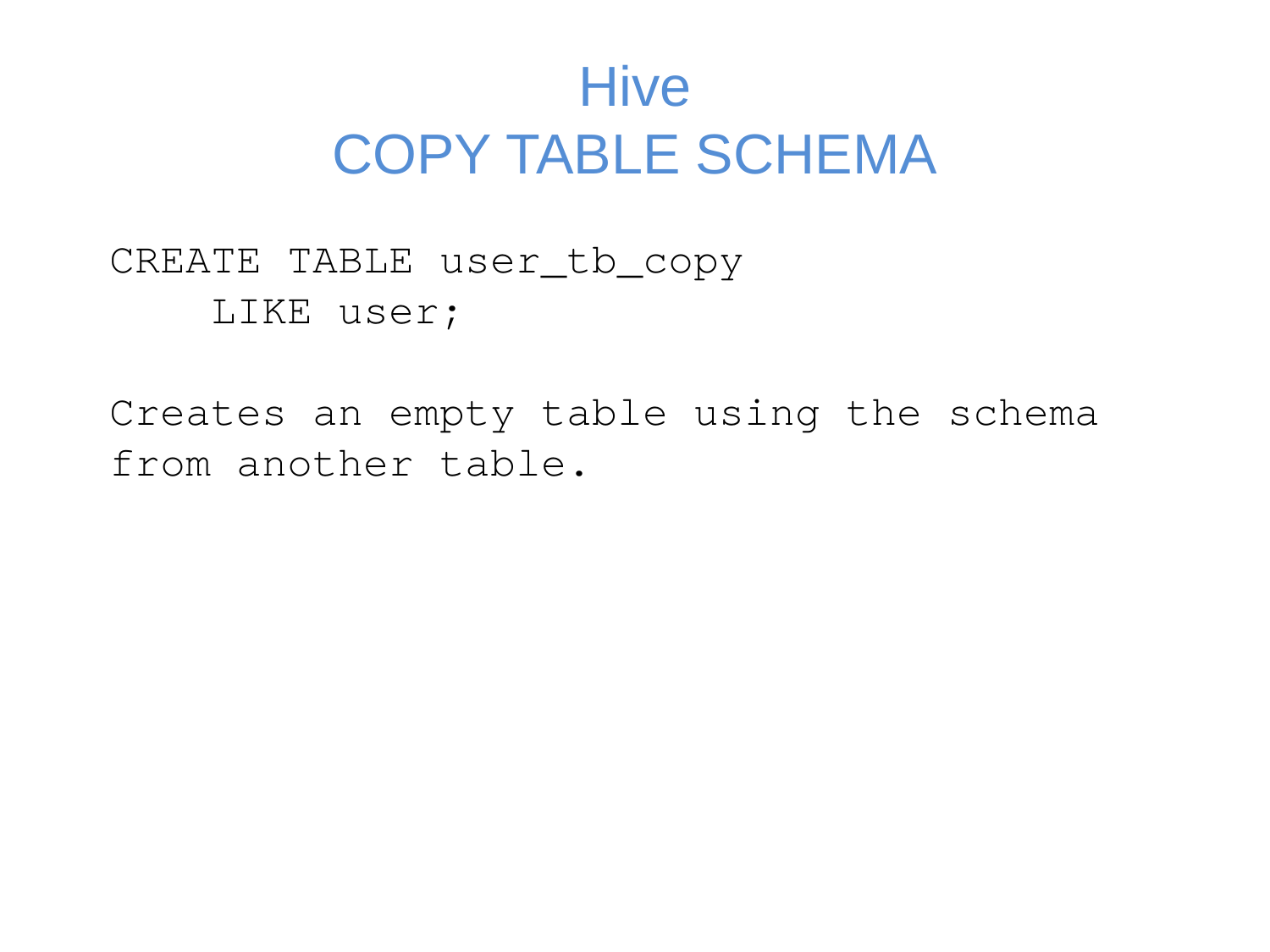

# Hive COPY TABLE SCHEMA
CREATE TABLE user_tb_copy
    LIKE user;

Creates an empty table using the schema from another table.